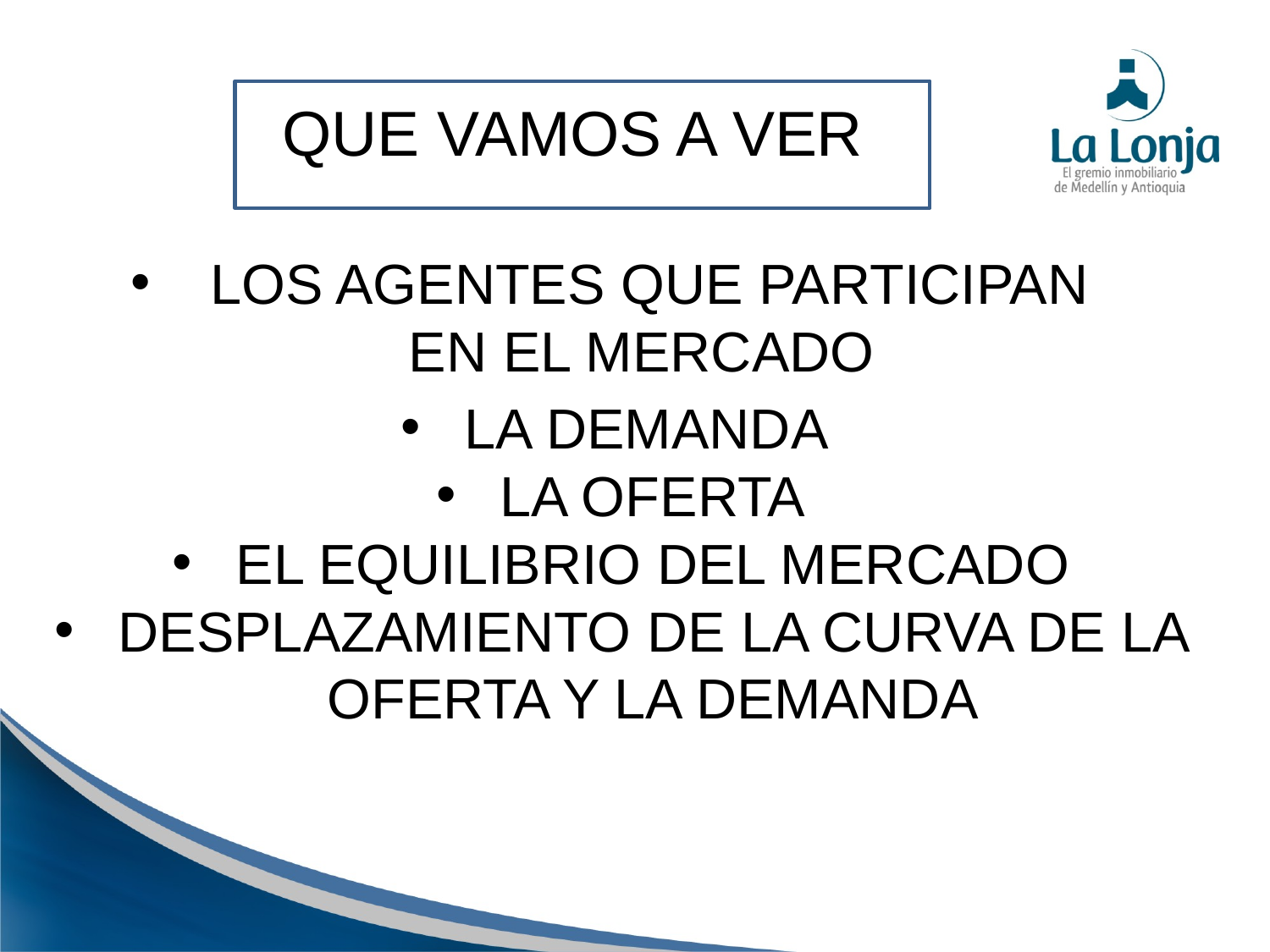

QUE VAMOS A VER
LOS AGENTES QUE PARTICIPAN EN EL MERCADO
LA DEMANDA
LA OFERTA
EL EQUILIBRIO DEL MERCADO
DESPLAZAMIENTO DE LA CURVA DE LA OFERTA Y LA DEMANDA